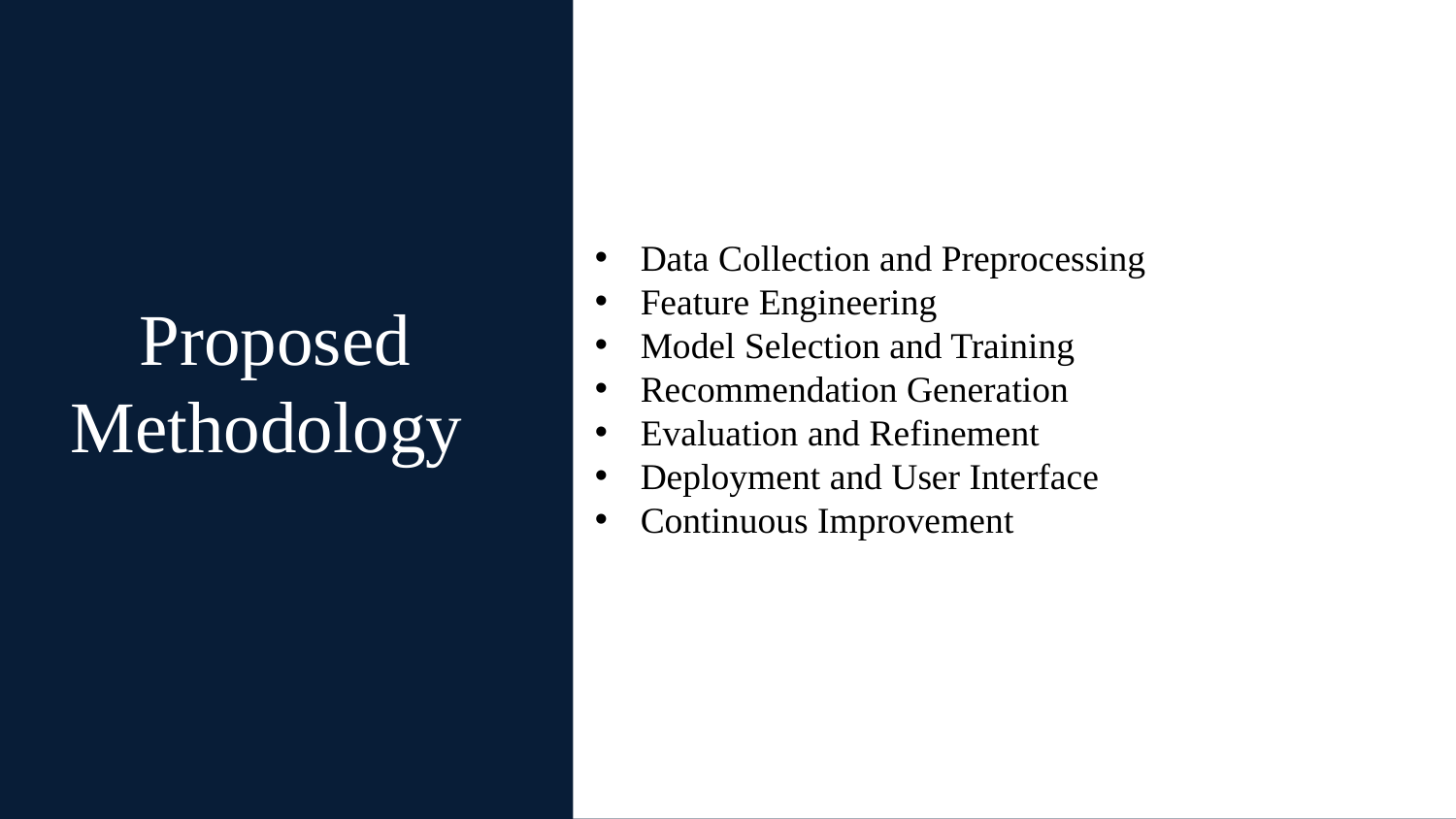

Data Collection and Preprocessing
Feature Engineering
Model Selection and Training
Recommendation Generation
Evaluation and Refinement
Deployment and User Interface
Continuous Improvement
# Proposed Methodology